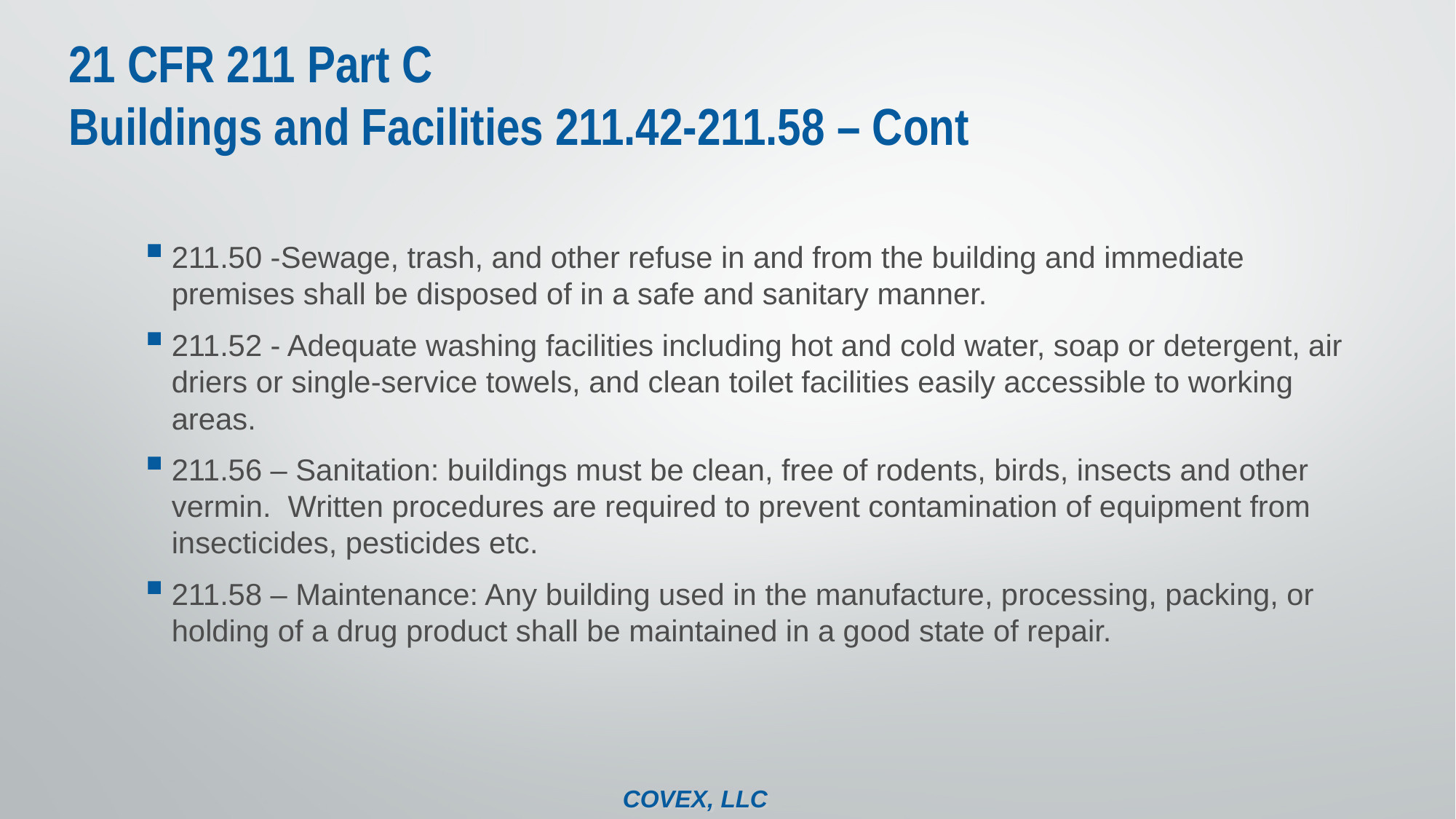

# 21 CFR 211 Part C Buildings and Facilities 211.42-211.58 – Cont
211.50 -Sewage, trash, and other refuse in and from the building and immediate premises shall be disposed of in a safe and sanitary manner.
211.52 - Adequate washing facilities including hot and cold water, soap or detergent, air driers or single-service towels, and clean toilet facilities easily accessible to working areas.
211.56 – Sanitation: buildings must be clean, free of rodents, birds, insects and other vermin.  Written procedures are required to prevent contamination of equipment from insecticides, pesticides etc.
211.58 – Maintenance: Any building used in the manufacture, processing, packing, or holding of a drug product shall be maintained in a good state of repair.